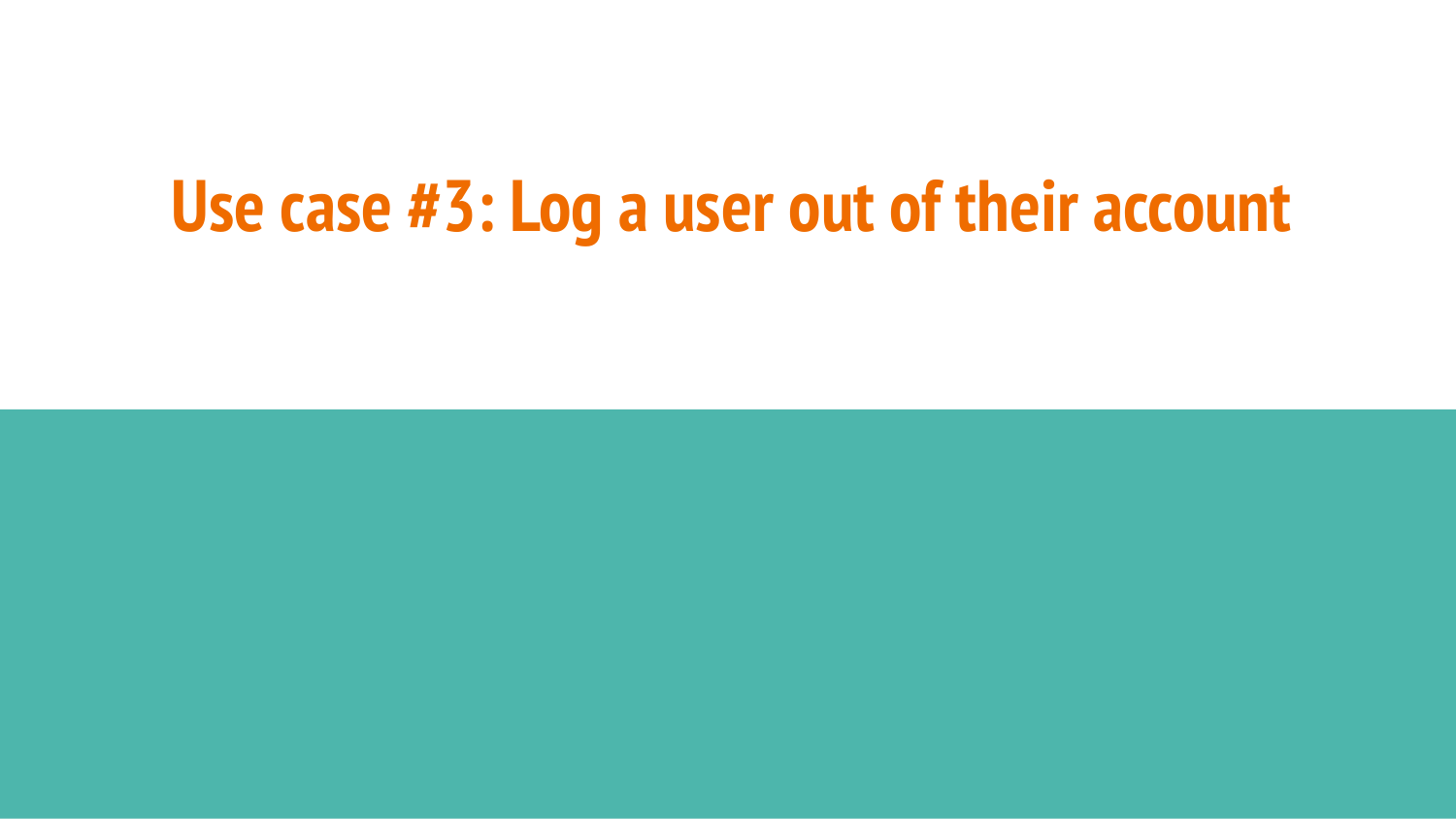

# Use case #3: Log a user out of their account